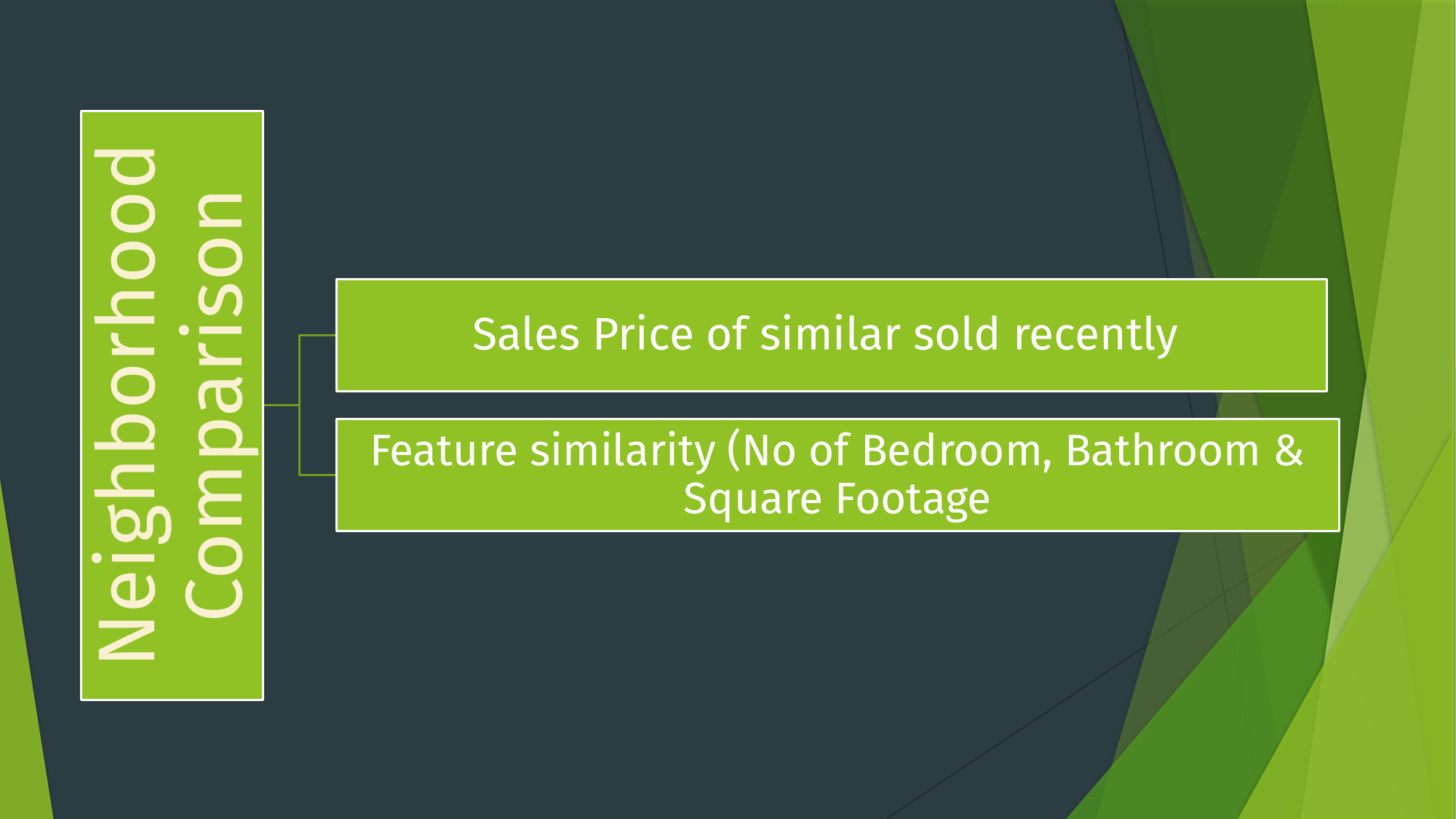

Neighborhood Comparison
Sales Price of similar sold recently
Feature similarity (No of Bedroom, Bathroom & Square Footage